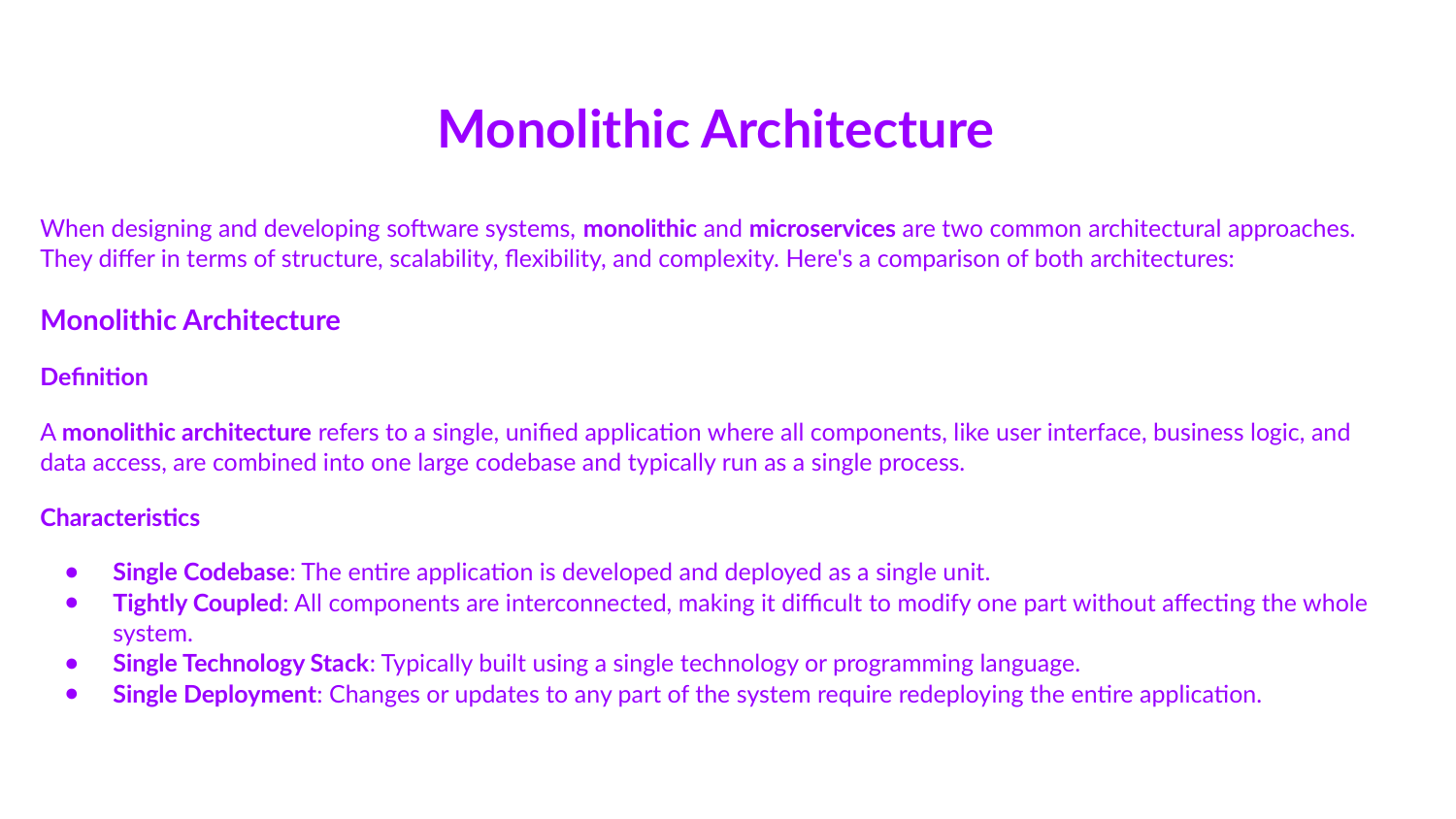

# Monolithic Architecture
When designing and developing software systems, monolithic and microservices are two common architectural approaches. They differ in terms of structure, scalability, flexibility, and complexity. Here's a comparison of both architectures:
Monolithic Architecture
Definition
A monolithic architecture refers to a single, unified application where all components, like user interface, business logic, and data access, are combined into one large codebase and typically run as a single process.
Characteristics
Single Codebase: The entire application is developed and deployed as a single unit.
Tightly Coupled: All components are interconnected, making it difficult to modify one part without affecting the whole system.
Single Technology Stack: Typically built using a single technology or programming language.
Single Deployment: Changes or updates to any part of the system require redeploying the entire application.